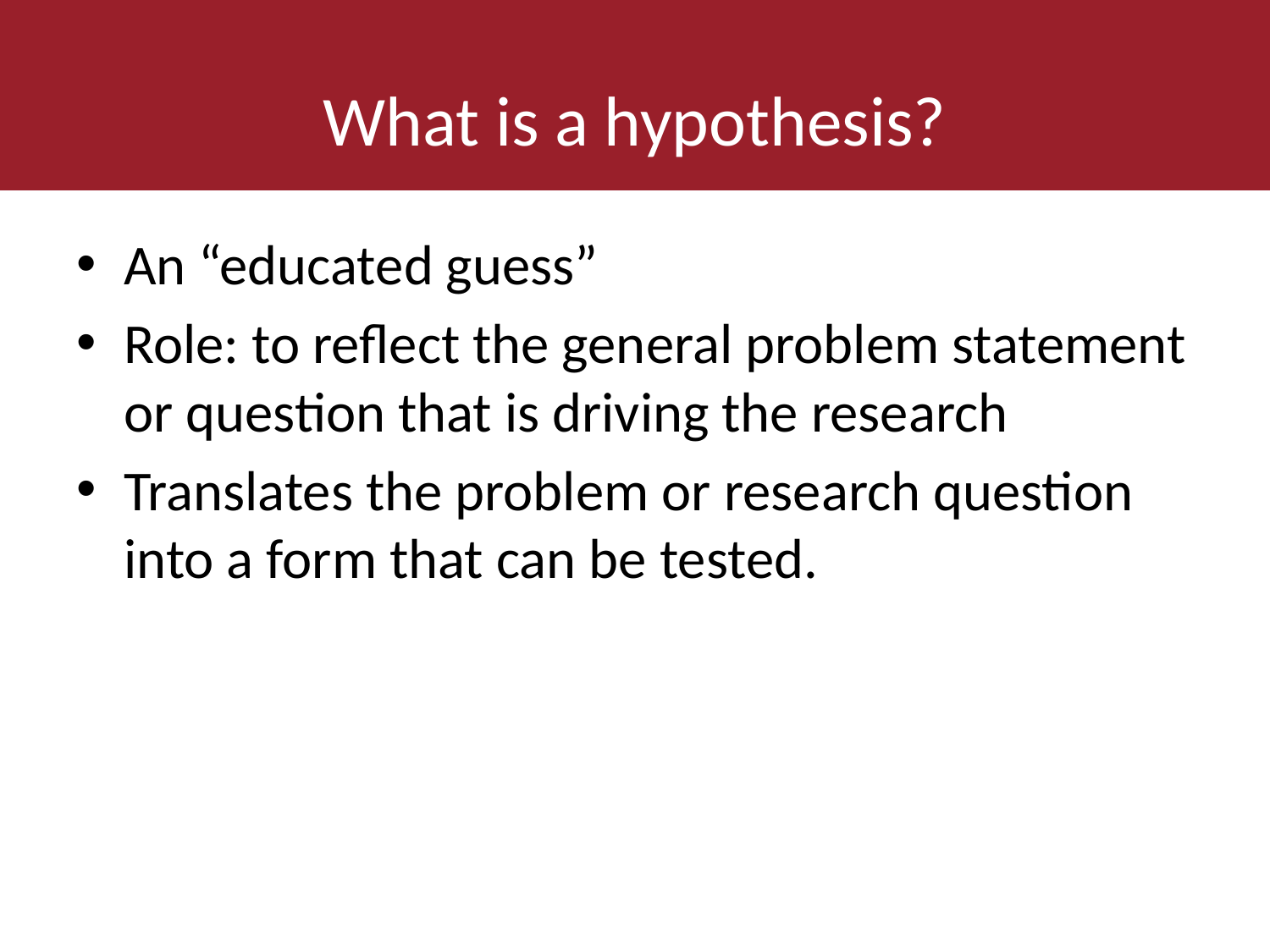

# What is a hypothesis?
An “educated guess”
Role: to reflect the general problem statement or question that is driving the research
Translates the problem or research question into a form that can be tested.